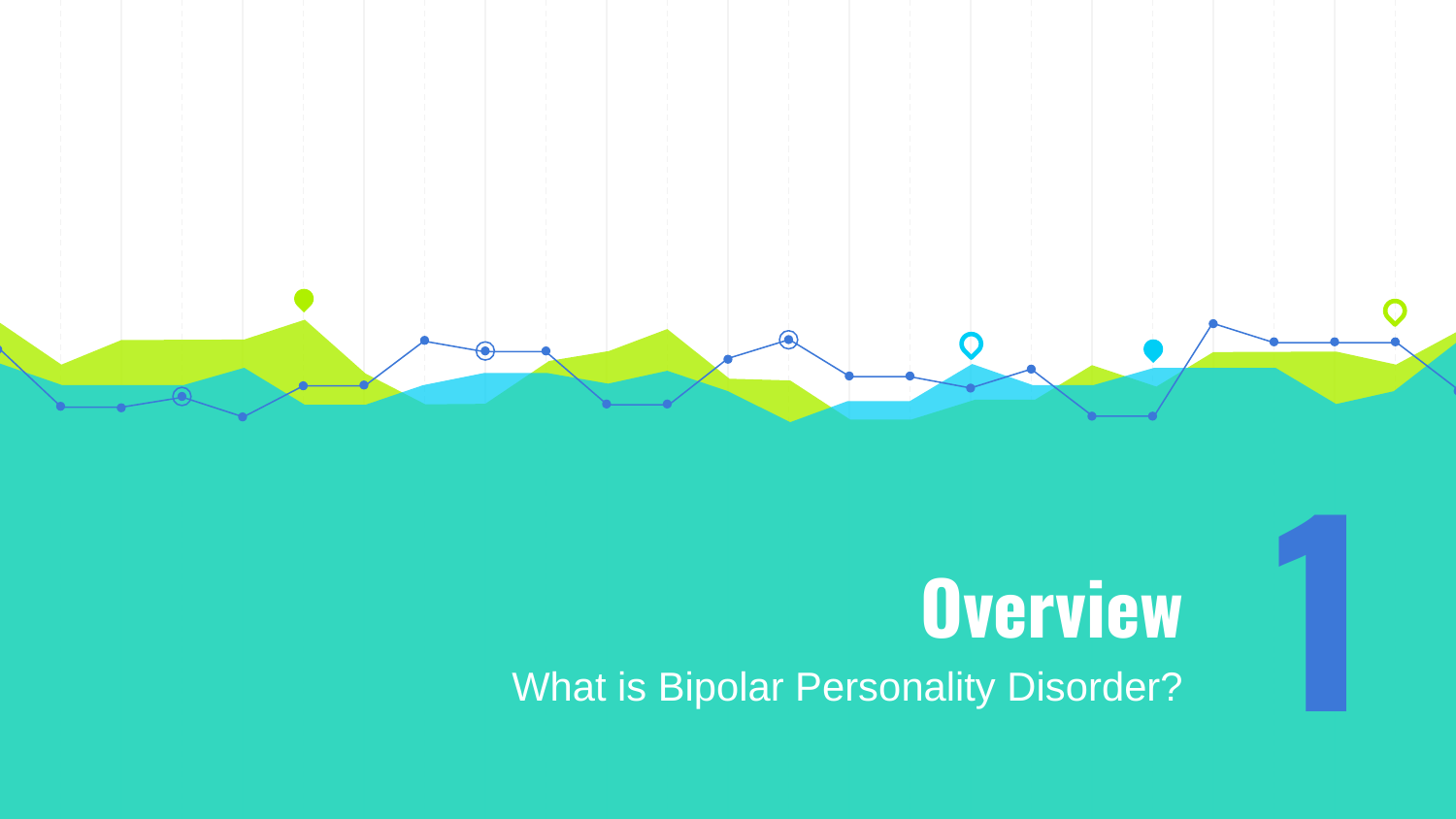

# Overview
1
What is Bipolar Personality Disorder?